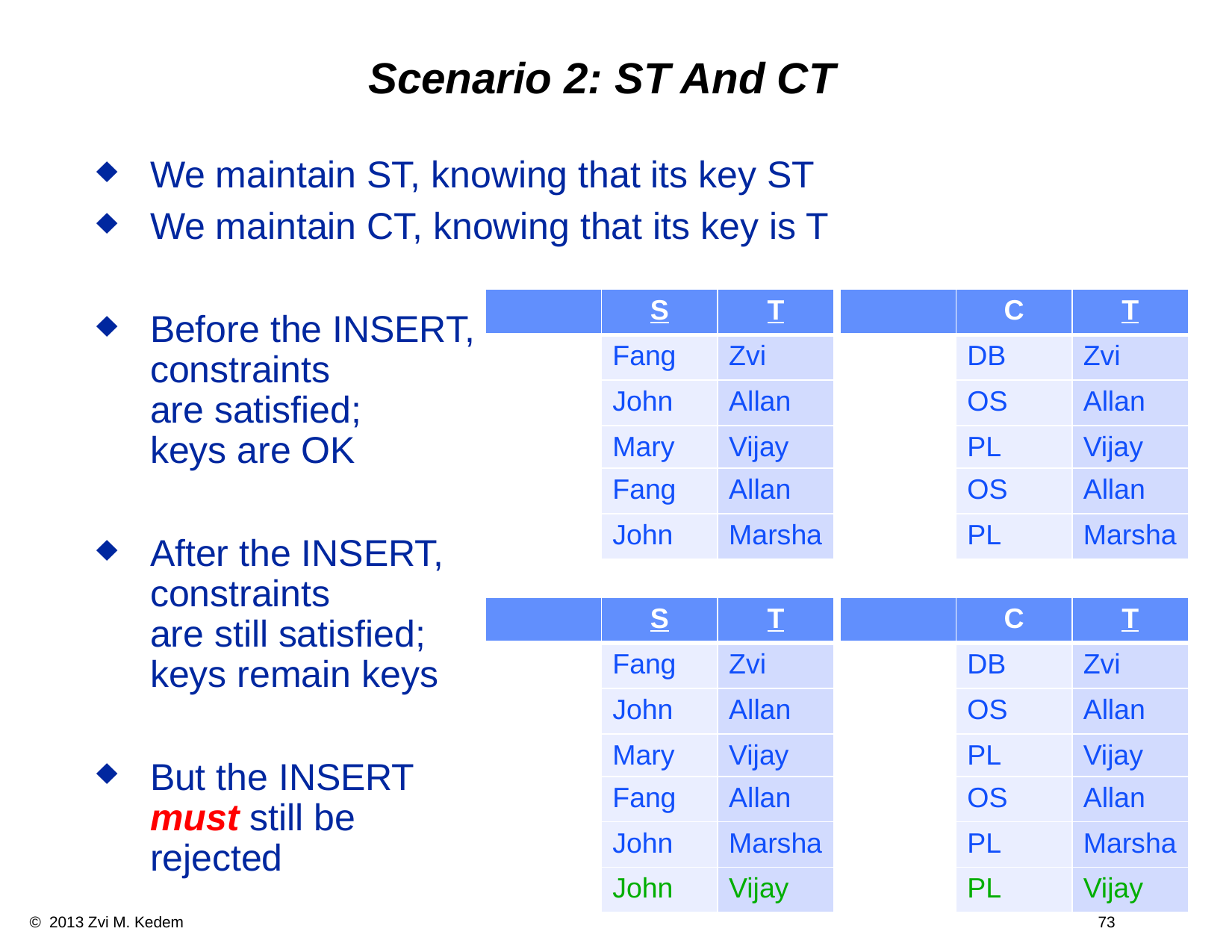

# Scenario 2: ST And CT
We maintain ST, knowing that its key ST
We maintain CT, knowing that its key is T

Before the INSERT,
constraints
are satisfied;
keys are OK

After the INSERT,
constraints
are still satisfied;
keys remain keys

But the INSERT
must still be
rejected
|  | S | T |
| --- | --- | --- |
|  | Fang | Zvi |
|  | John | Allan |
|  | Mary | Vijay |
|  | Fang | Allan |
|  | John | Marsha |
|  | C | T |
| --- | --- | --- |
|  | DB | Zvi |
|  | OS | Allan |
|  | PL | Vijay |
|  | OS | Allan |
|  | PL | Marsha |
|  | S | T |
| --- | --- | --- |
|  | Fang | Zvi |
|  | John | Allan |
|  | Mary | Vijay |
|  | Fang | Allan |
|  | John | Marsha |
|  | John | Vijay |
|  | C | T |
| --- | --- | --- |
|  | DB | Zvi |
|  | OS | Allan |
|  | PL | Vijay |
|  | OS | Allan |
|  | PL | Marsha |
|  | PL | Vijay |